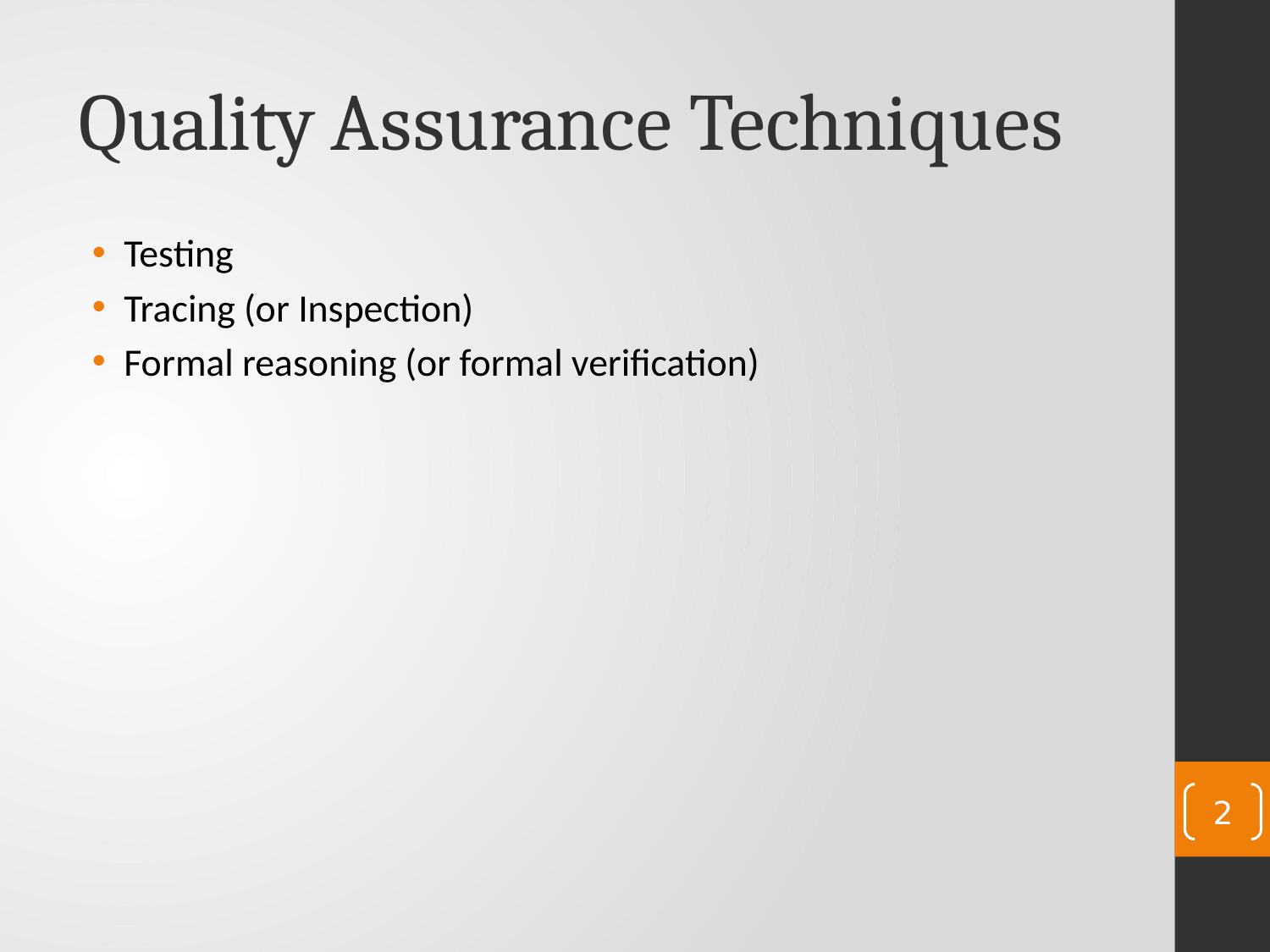

# Quality Assurance Techniques
Testing
Tracing (or Inspection)
Formal reasoning (or formal verification)
2